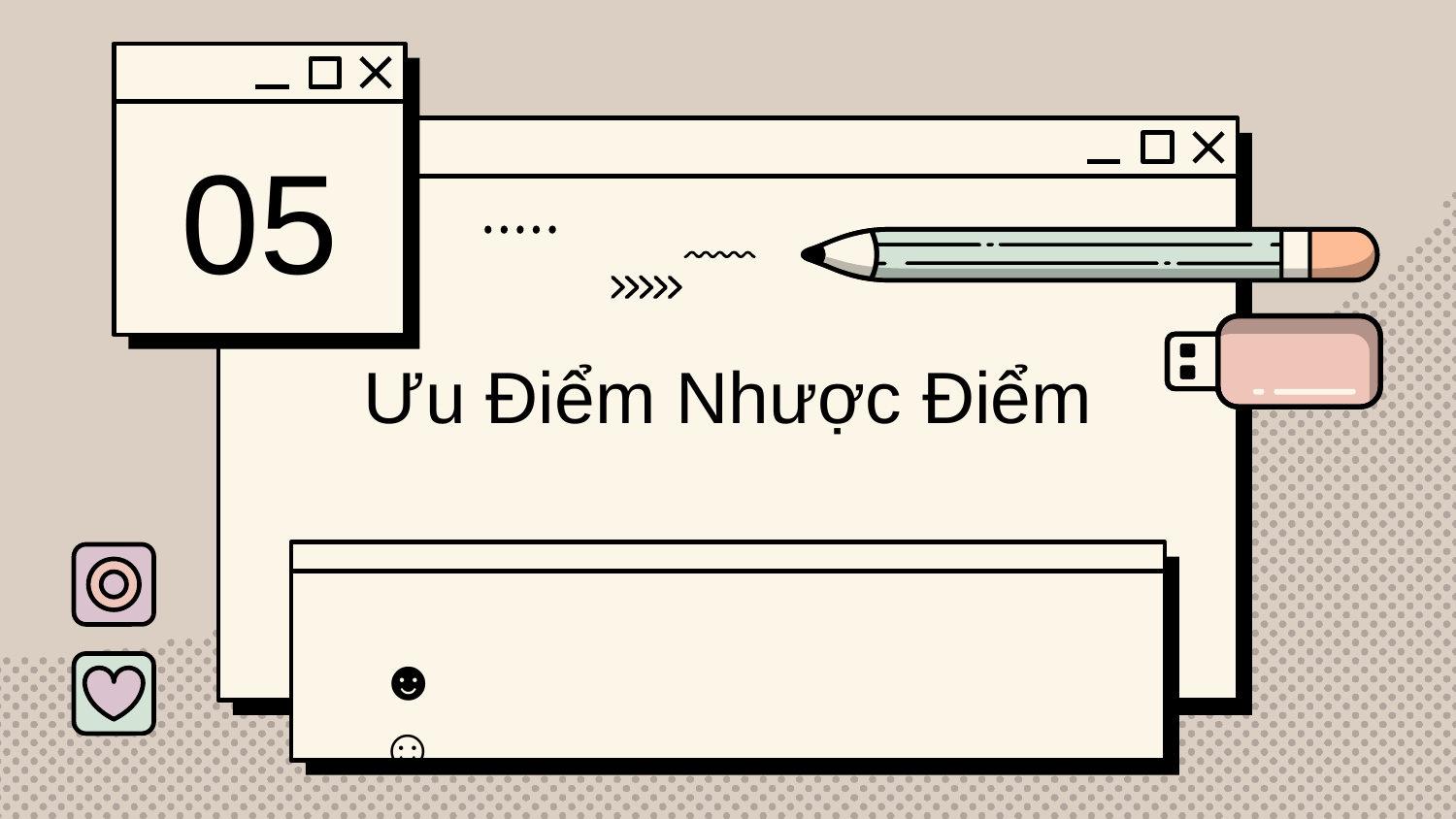

05

# Ưu Điểm Nhược Điểm

☻                                     ☺